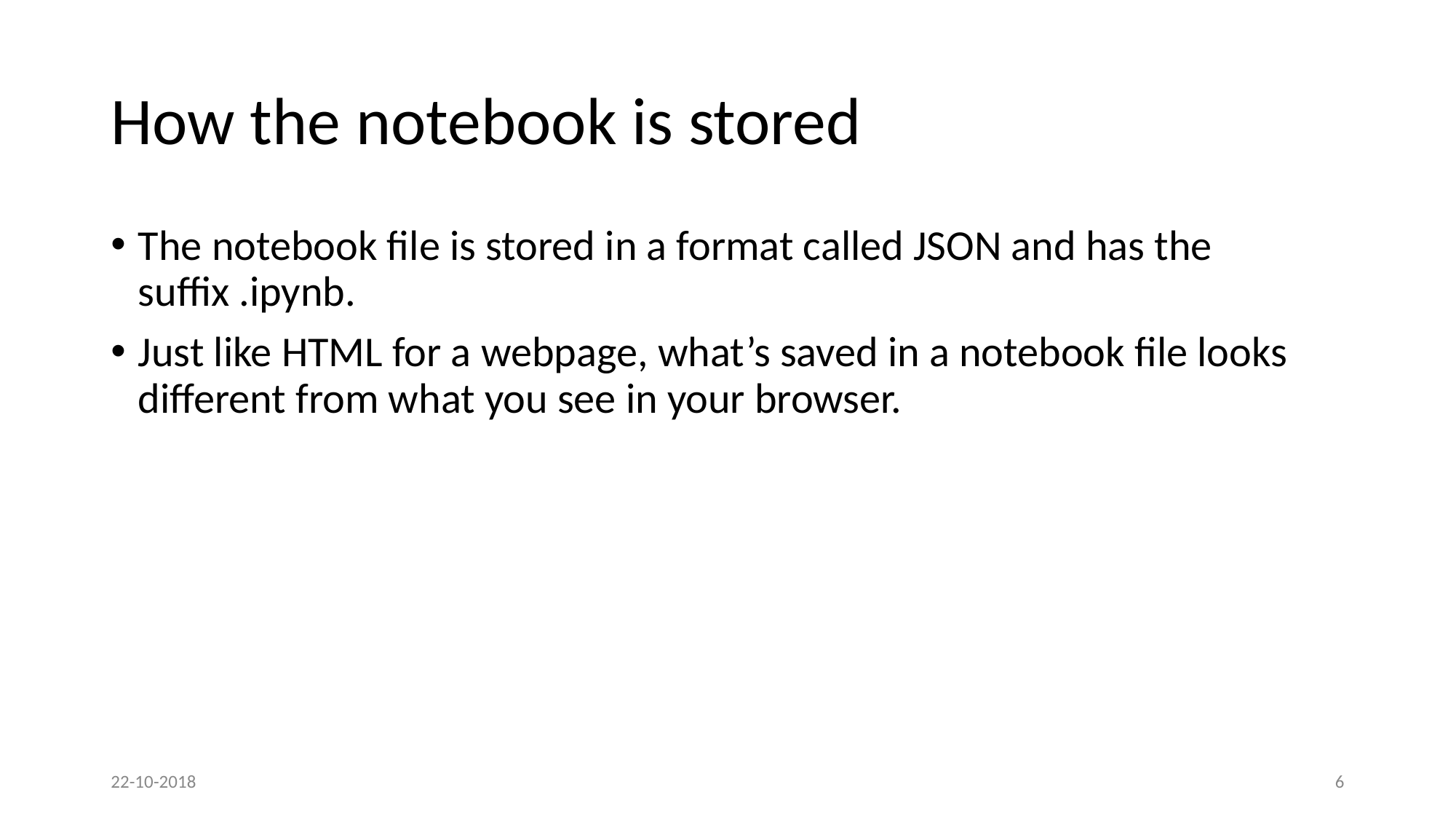

# How the notebook is stored
The notebook file is stored in a format called JSON and has the suffix .ipynb.
Just like HTML for a webpage, what’s saved in a notebook file looks different from what you see in your browser.
22-10-2018

6